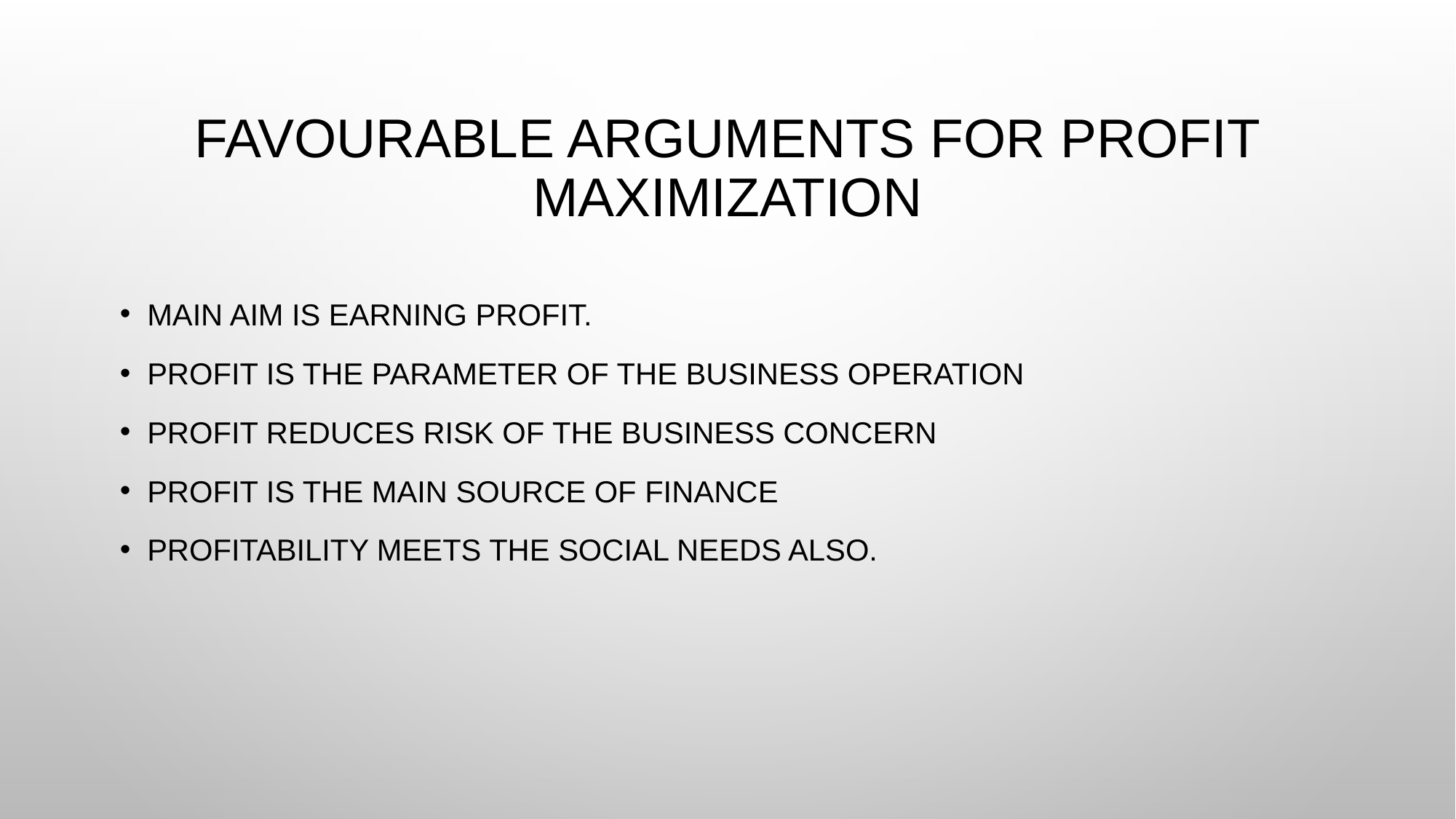

# Favourable Arguments for Profit Maximization
Main aim is earning profit.
Profit is the parameter of the business operation
Profit reduces risk of the business concern
Profit is the main source of finance
Profitability meets the social needs also.